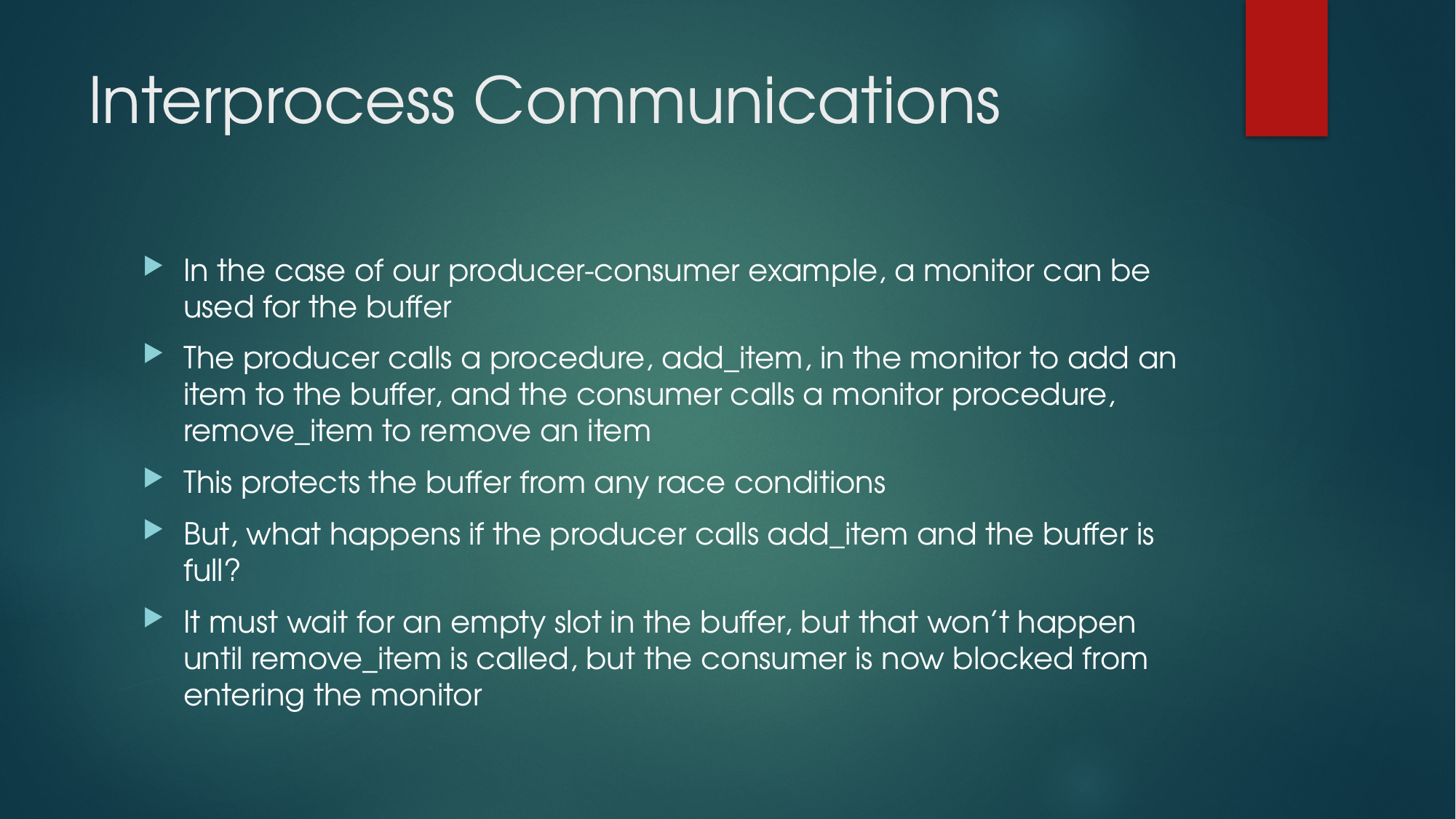

# Interprocess Communications
In the case of our producer-consumer example, a monitor can be used for the buffer
The producer calls a procedure, add_item, in the monitor to add an item to the buffer, and the consumer calls a monitor procedure, remove_item to remove an item
This protects the buffer from any race conditions
But, what happens if the producer calls add_item and the buffer is full?
It must wait for an empty slot in the buffer, but that won’t happen until remove_item is called, but the consumer is now blocked from entering the monitor